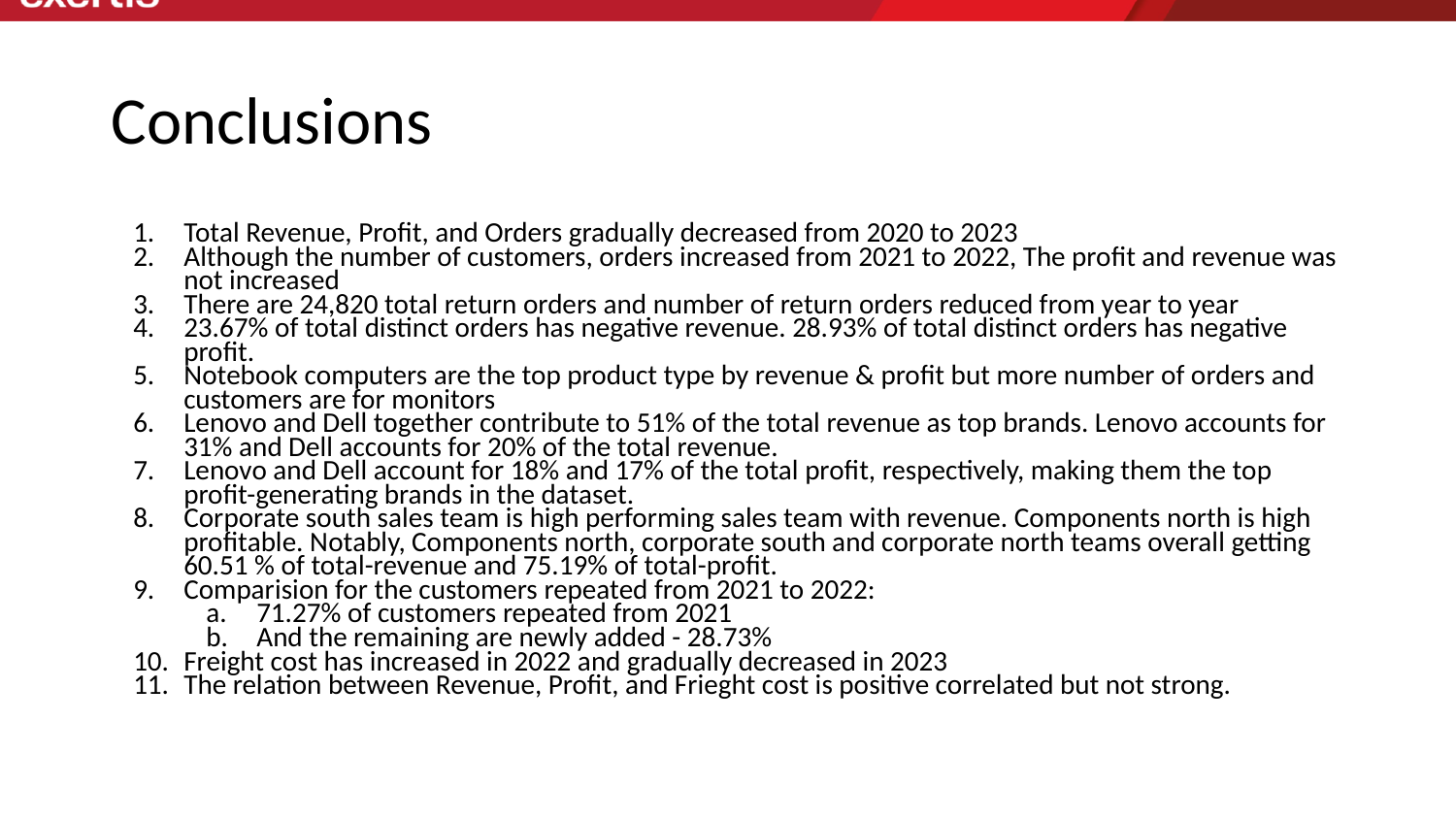

# Conclusions
Total Revenue, Profit, and Orders gradually decreased from 2020 to 2023
Although the number of customers, orders increased from 2021 to 2022, The profit and revenue was not increased
There are 24,820 total return orders and number of return orders reduced from year to year
23.67% of total distinct orders has negative revenue. 28.93% of total distinct orders has negative profit.
Notebook computers are the top product type by revenue & profit but more number of orders and customers are for monitors
Lenovo and Dell together contribute to 51% of the total revenue as top brands. Lenovo accounts for 31% and Dell accounts for 20% of the total revenue.
Lenovo and Dell account for 18% and 17% of the total profit, respectively, making them the top profit-generating brands in the dataset.
Corporate south sales team is high performing sales team with revenue. Components north is high profitable. Notably, Components north, corporate south and corporate north teams overall getting  60.51 % of total-revenue and 75.19% of total-profit.
Comparision for the customers repeated from 2021 to 2022:
71.27% of customers repeated from 2021
And the remaining are newly added - 28.73%
Freight cost has increased in 2022 and gradually decreased in 2023
The relation between Revenue, Profit, and Frieght cost is positive correlated but not strong.